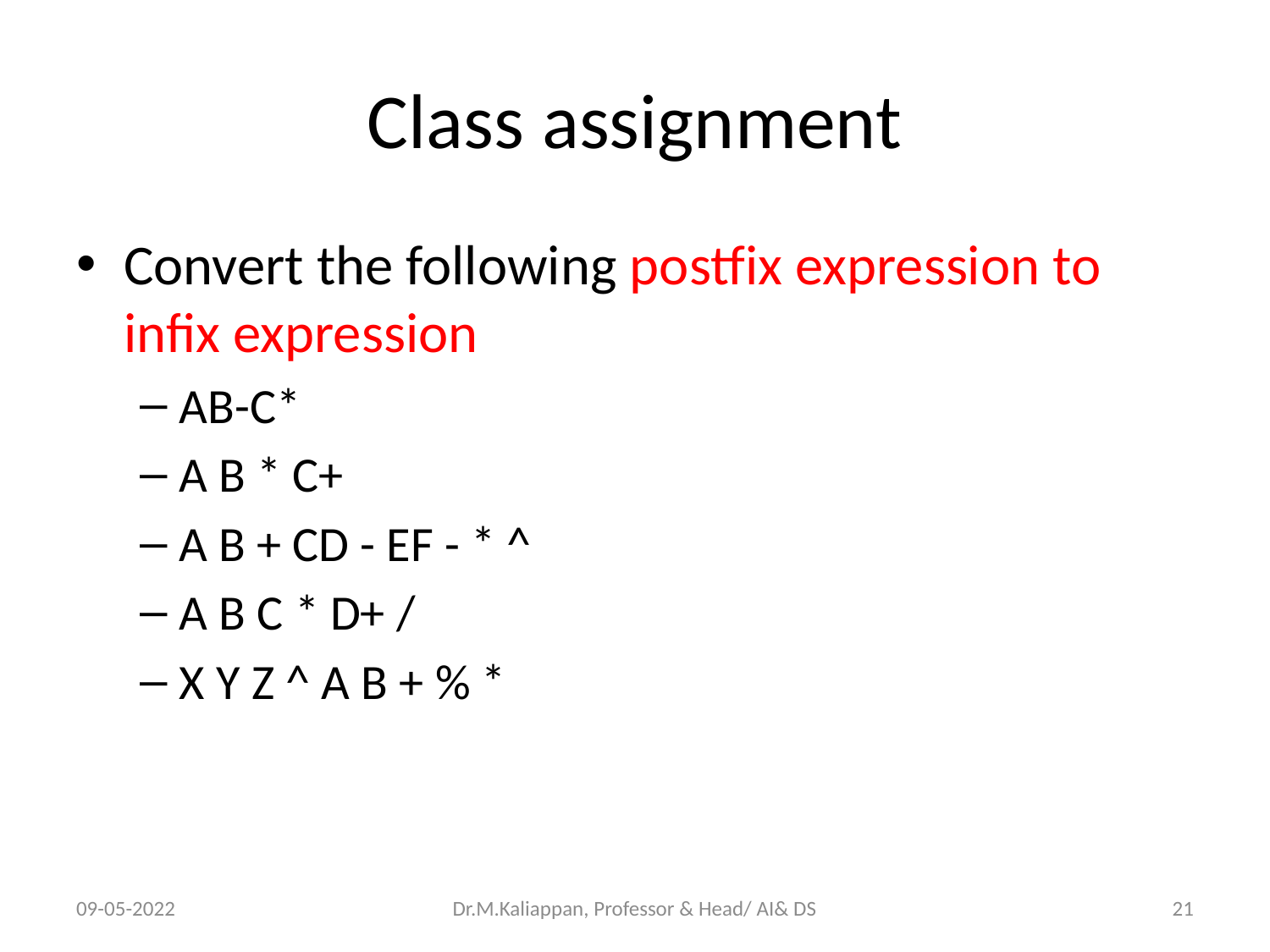

# Class assignment
Convert the following postfix expression to infix expression
AB-C*
A B * C+
A B + CD - EF - * ^
A B C * D+ /
X Y Z ^ A B + % *
09-05-2022
Dr.M.Kaliappan, Professor & Head/ AI& DS
21